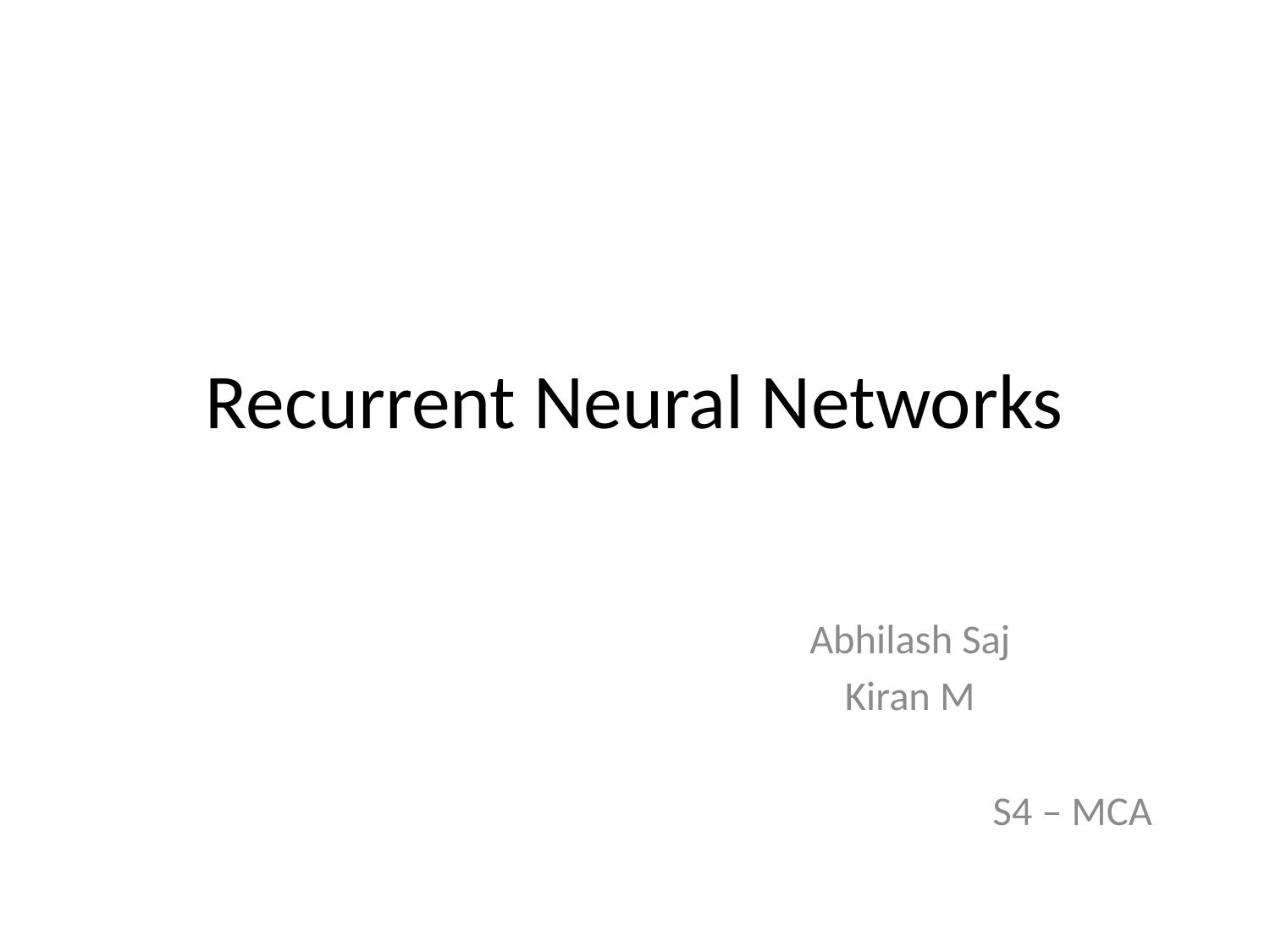

# Recurrent Neural Networks
Abhilash Saj
Kiran M

S4 – MCA